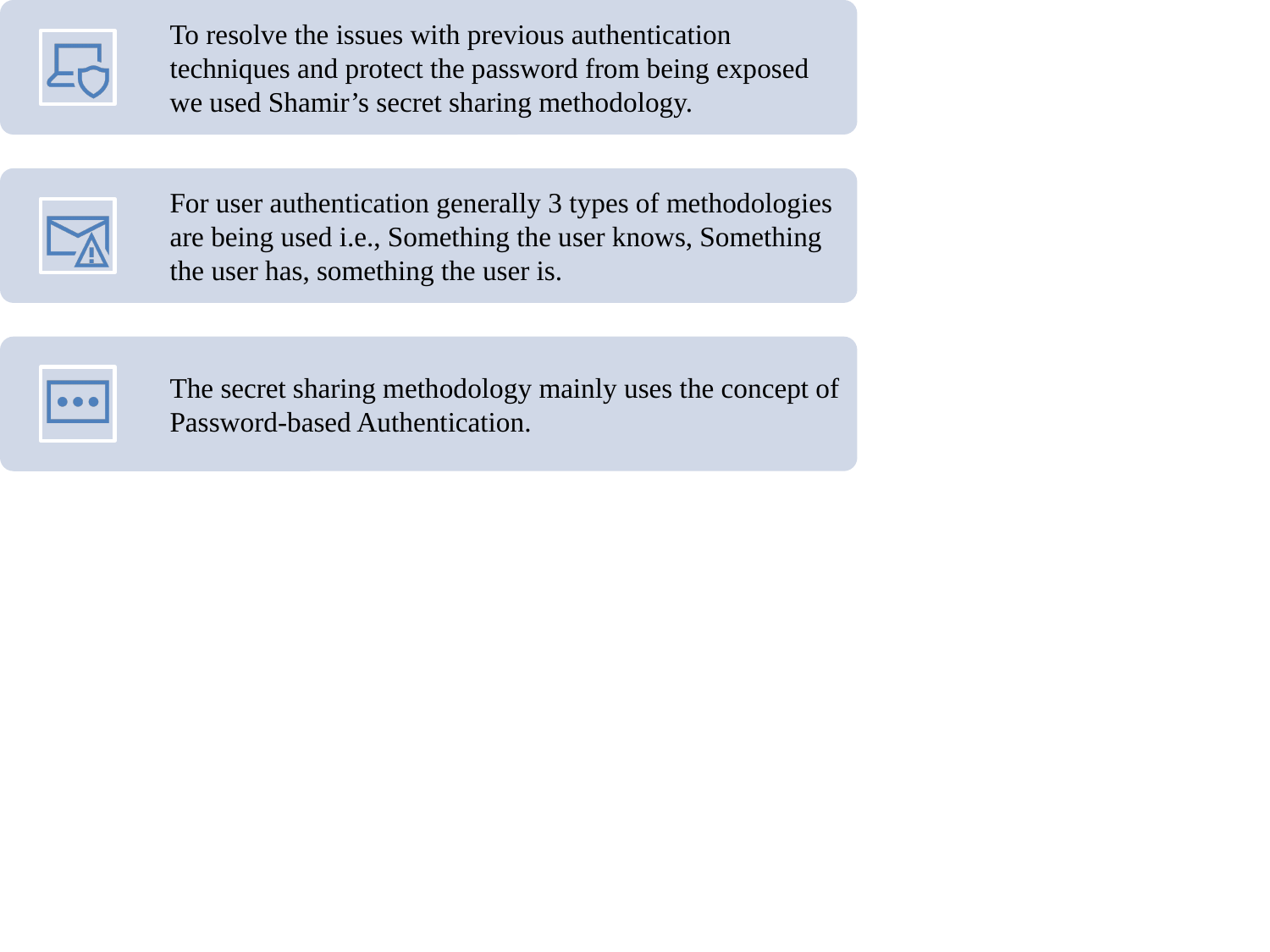

# BACKGROUND
To resolve the issues with previous authentication techniques and protect the password from being exposed we used Shamir’s secret sharing methodology.
For user authentication generally 3 types of methodologies are being used i.e., Something the user knows, Something the user has, something the user is.
The secret sharing methodology mainly uses the concept of Password-based Authentication.